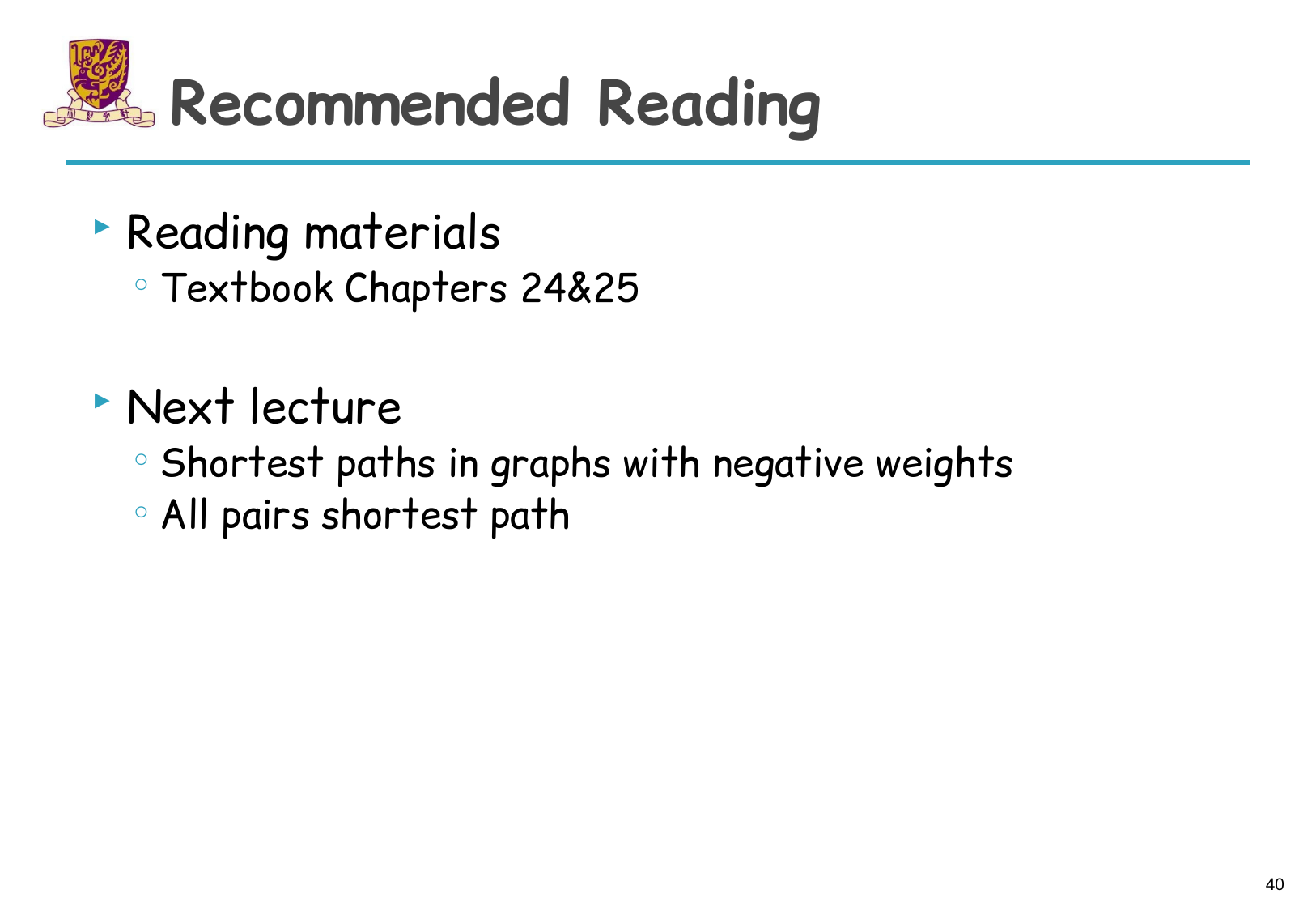

# Recommended Reading
Reading materials
Textbook Chapters 24&25

Next lecture
Shortest paths in graphs with negative weights
All pairs shortest path
40